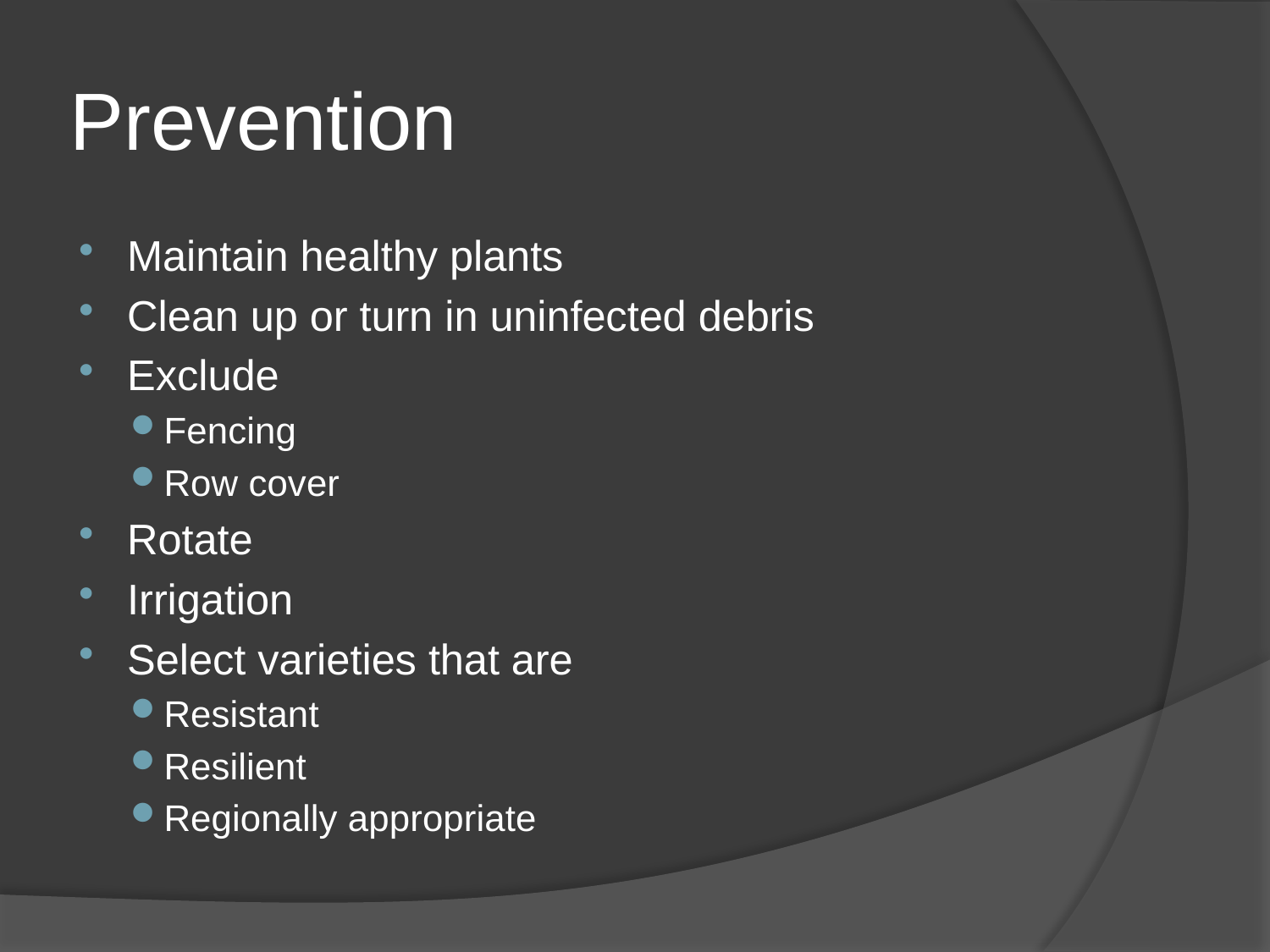

# Prevention
Maintain healthy plants
Clean up or turn in uninfected debris
Exclude
Fencing
Row cover
Rotate
Irrigation
Select varieties that are
Resistant
Resilient
Regionally appropriate